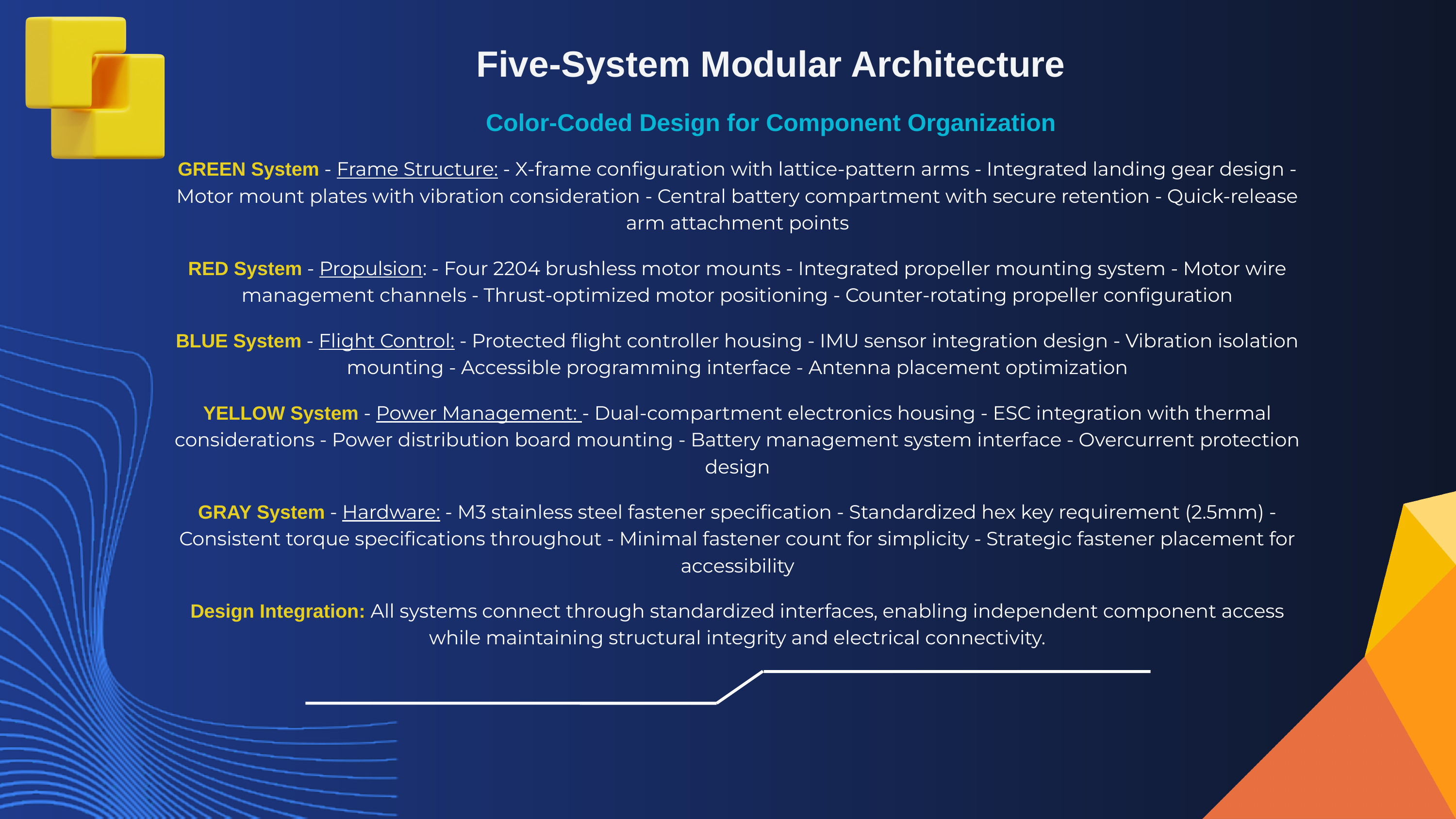

Five-System Modular Architecture

Color-Coded Design for Component Organization
GREEN System - Frame Structure: - X-frame configuration with lattice-pattern arms - Integrated landing gear design - Motor mount plates with vibration consideration - Central battery compartment with secure retention - Quick-release arm attachment points

RED System - Propulsion: - Four 2204 brushless motor mounts - Integrated propeller mounting system - Motor wire management channels - Thrust-optimized motor positioning - Counter-rotating propeller configuration
BLUE System - Flight Control: - Protected flight controller housing - IMU sensor integration design - Vibration isolation mounting - Accessible programming interface - Antenna placement optimization
YELLOW System - Power Management: - Dual-compartment electronics housing - ESC integration with thermal considerations - Power distribution board mounting - Battery management system interface - Overcurrent protection design

GRAY System - Hardware: - M3 stainless steel fastener specification - Standardized hex key requirement (2.5mm) - Consistent torque specifications throughout - Minimal fastener count for simplicity - Strategic fastener placement for accessibility
Design Integration: All systems connect through standardized interfaces, enabling independent component access while maintaining structural integrity and electrical connectivity.